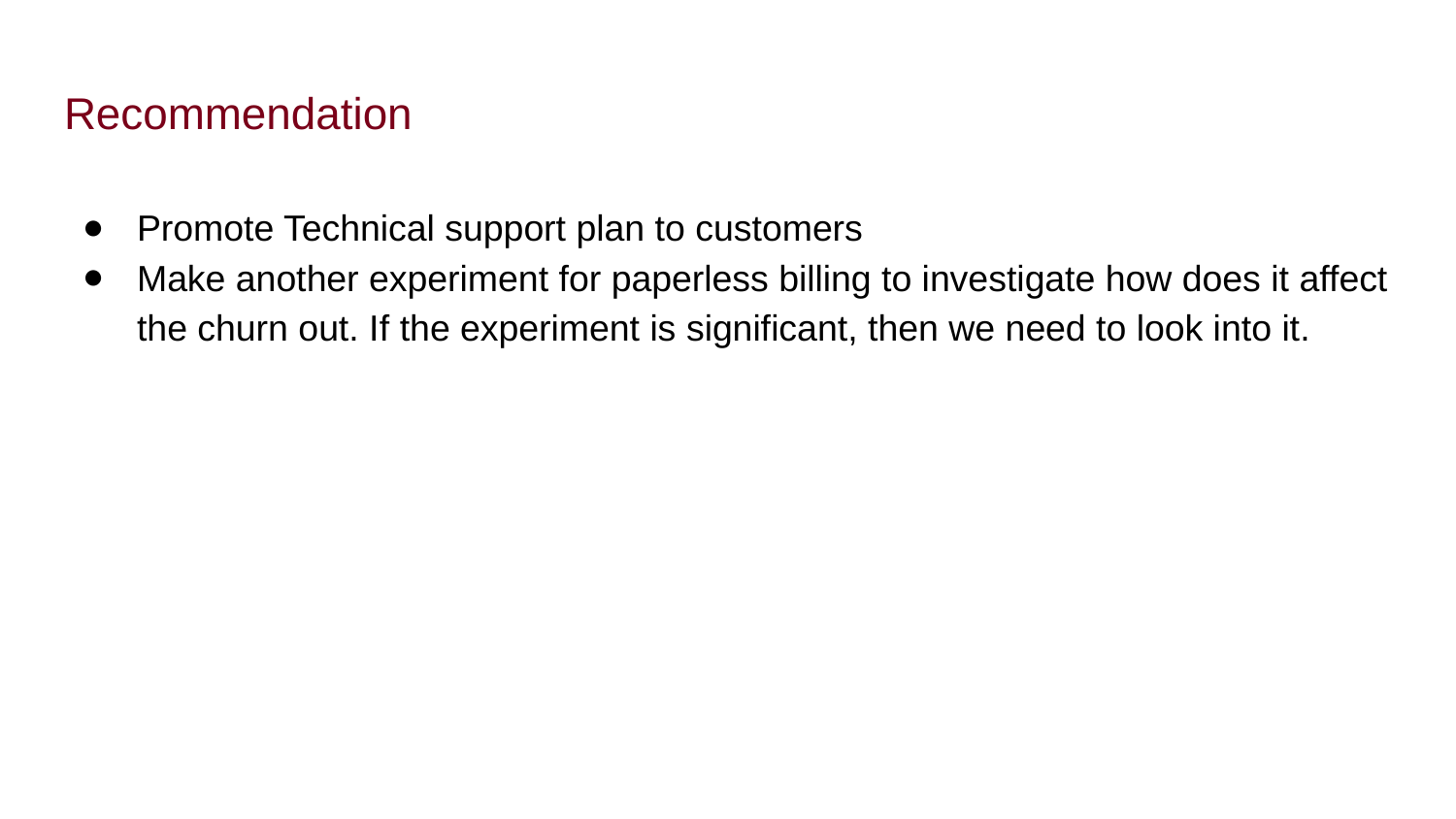

# Recommendation
Promote Technical support plan to customers
Make another experiment for paperless billing to investigate how does it affect the churn out. If the experiment is significant, then we need to look into it.